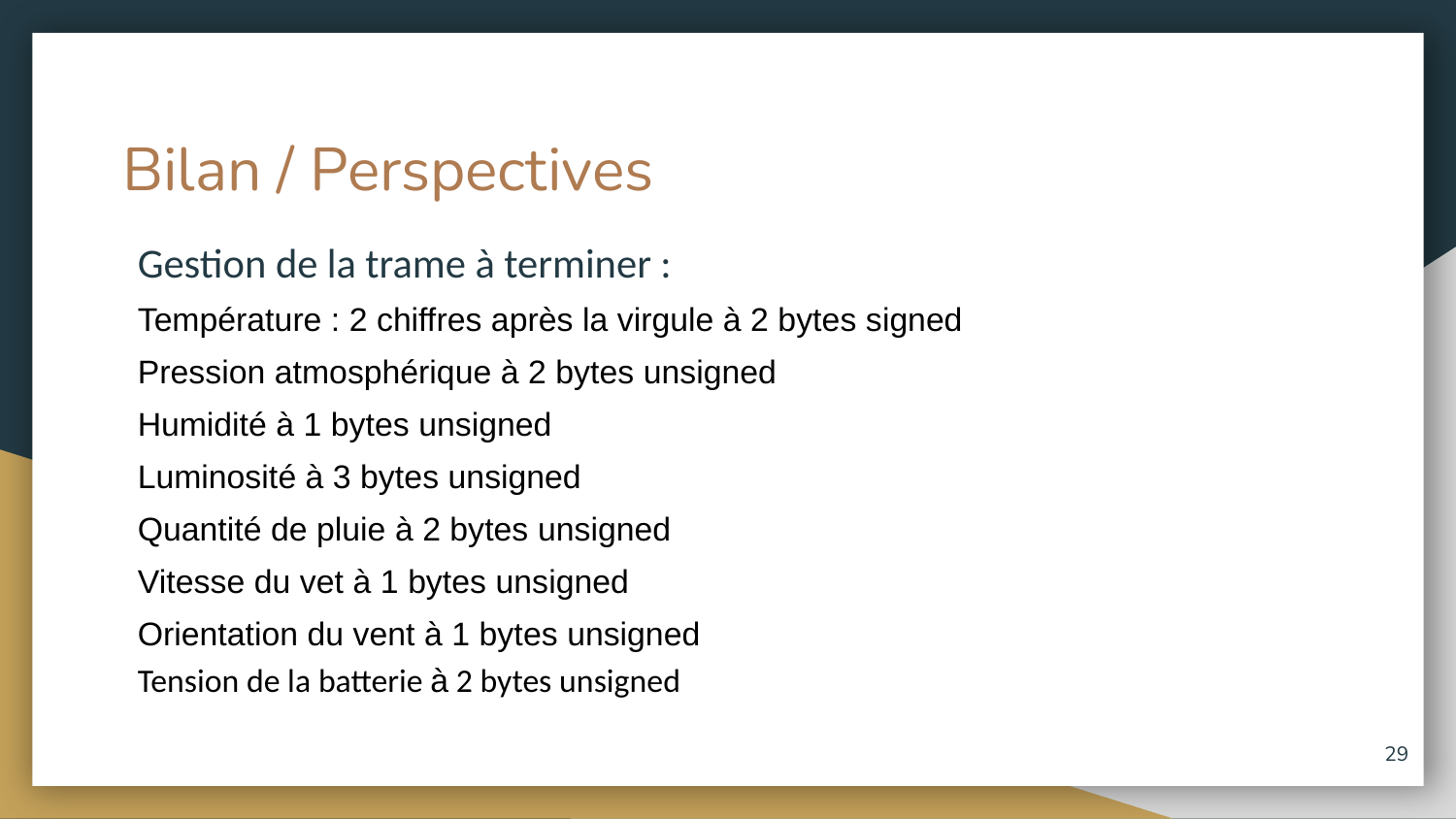

# Bilan / Perspectives
Gestion de la trame à terminer :
Température : 2 chiffres après la virgule à 2 bytes signed
Pression atmosphérique à 2 bytes unsigned
Humidité à 1 bytes unsigned
Luminosité à 3 bytes unsigned
Quantité de pluie à 2 bytes unsigned
Vitesse du vet à 1 bytes unsigned
Orientation du vent à 1 bytes unsigned
Tension de la batterie à 2 bytes unsigned

29